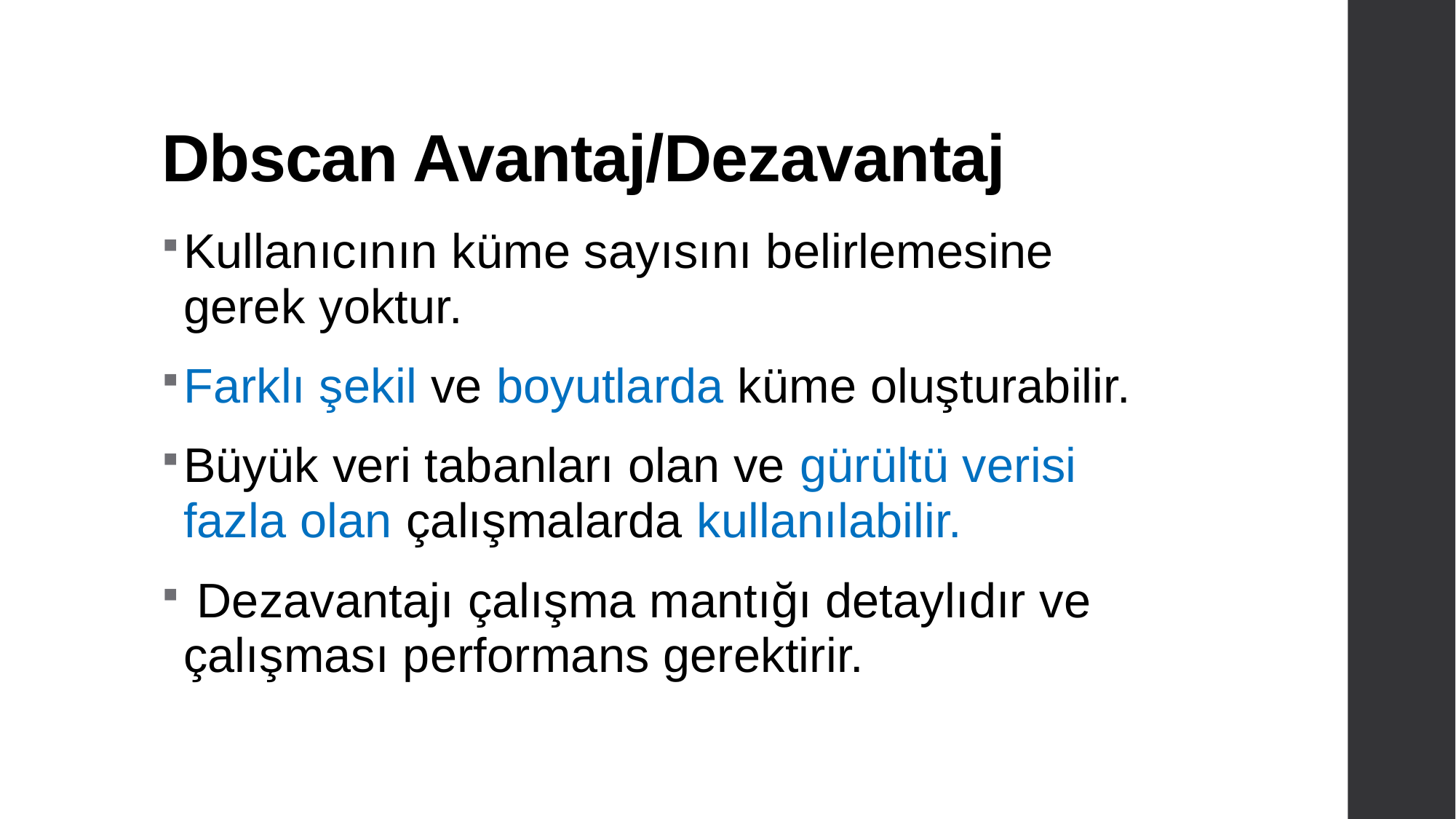

# Dbscan Avantaj/Dezavantaj
Kullanıcının küme sayısını belirlemesine gerek yoktur.
Farklı şekil ve boyutlarda küme oluşturabilir.
Büyük veri tabanları olan ve gürültü verisi fazla olan çalışmalarda kullanılabilir.
 Dezavantajı çalışma mantığı detaylıdır ve çalışması performans gerektirir.